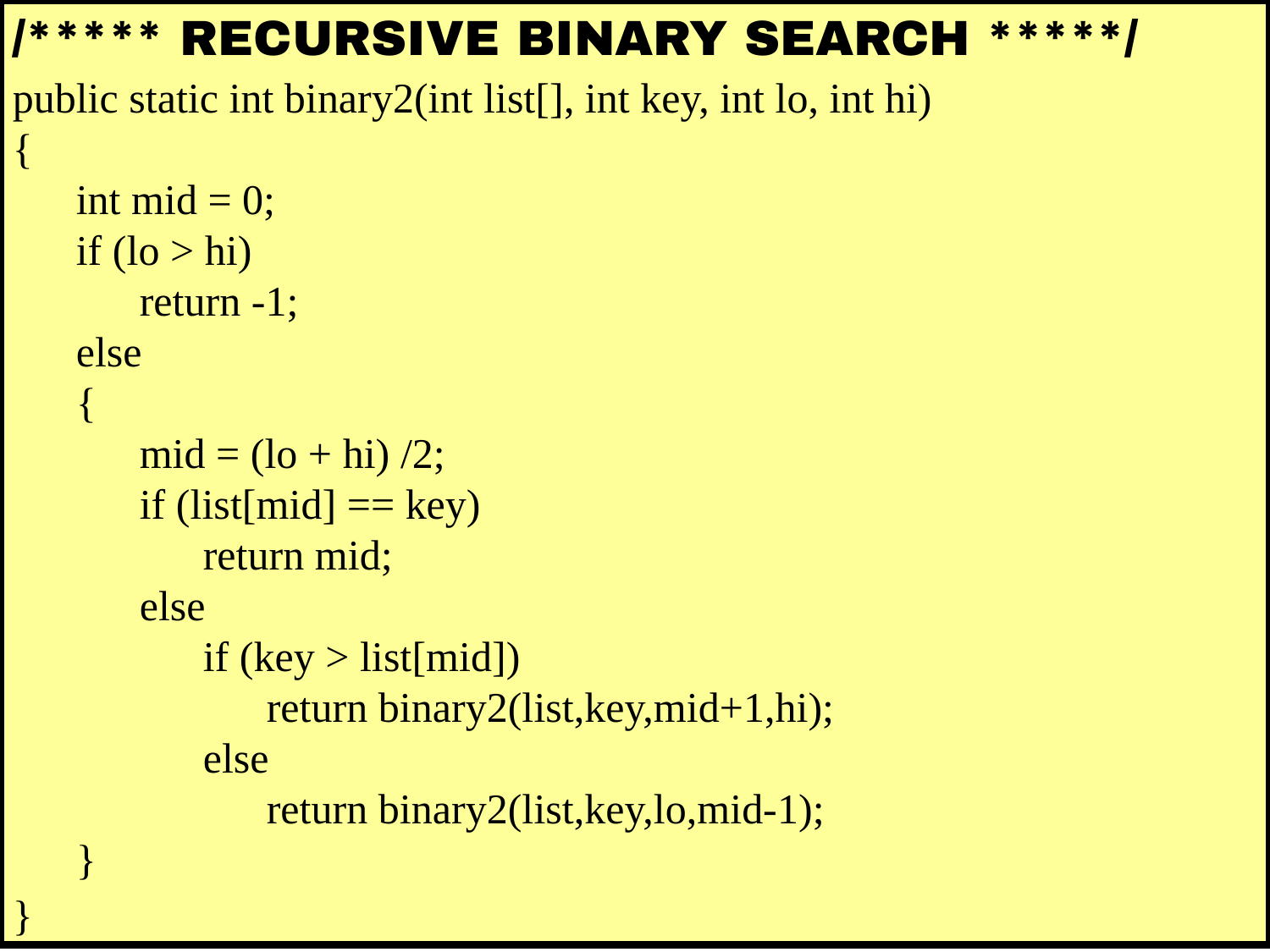

/***** RECURSIVE BINARY SEARCH *****/
public static int binary2(int list[], int key, int lo, int hi)
{
	int mid = 0;
	if (lo > hi)
		return -1;
	else
	{
		mid = (lo + hi) /2;
		if (list[mid] == key)
			return mid;
		else
			if (key > list[mid])
				return binary2(list,key,mid+1,hi);
			else
				return binary2(list,key,lo,mid-1);
	}
}